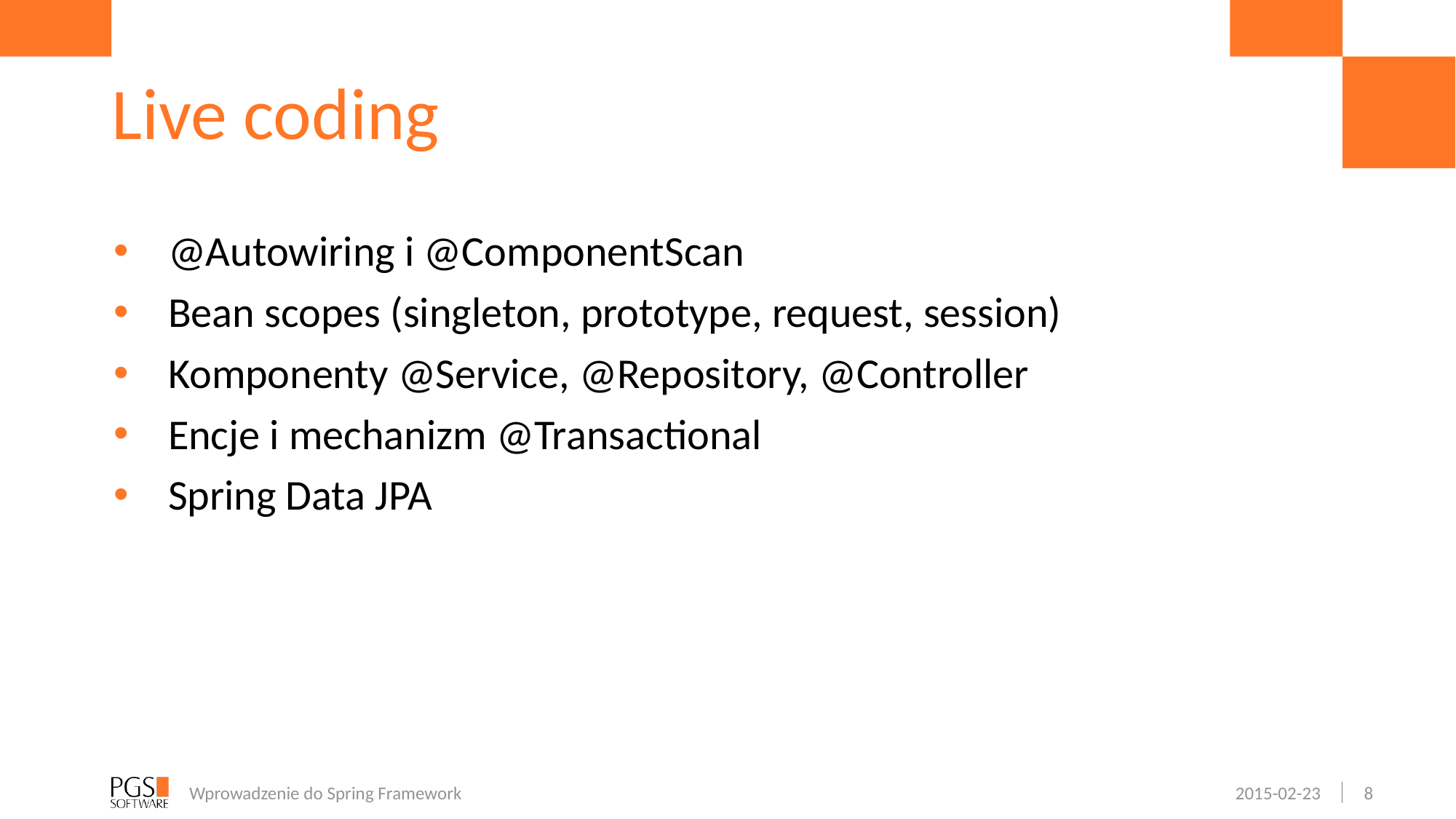

# Live coding
@Autowiring i @ComponentScan
Bean scopes (singleton, prototype, request, session)
Komponenty @Service, @Repository, @Controller
Encje i mechanizm @Transactional
Spring Data JPA
Wprowadzenie do Spring Framework
2015-02-23
8